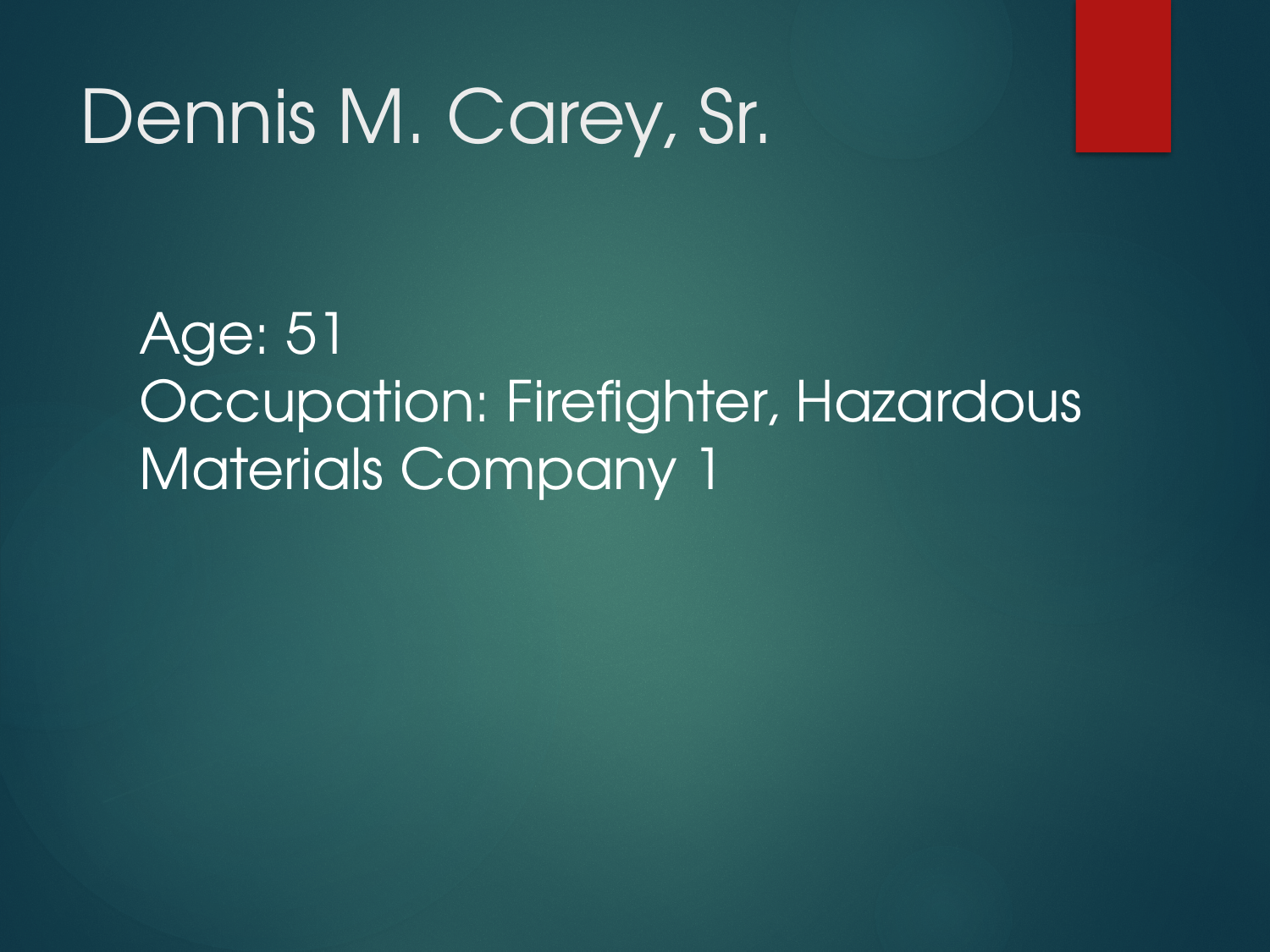

# Dennis M. Carey, Sr.

Age: 51
Occupation: Firefighter, Hazardous Materials Company 1